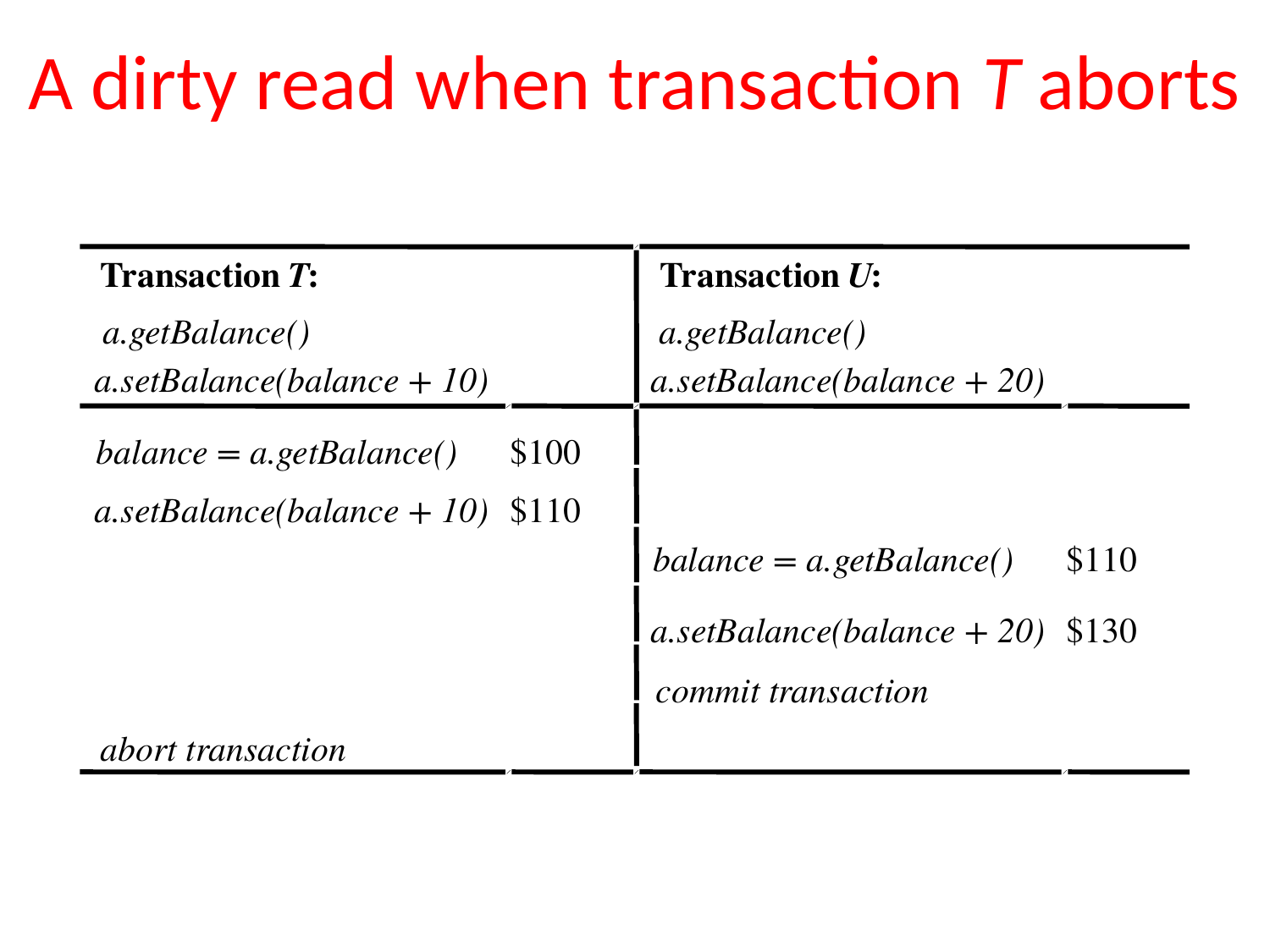

# A dirty read when transaction T aborts

Transaction
T
:

Transaction
U
:
a.getBalance()
a.getBalance()
a.setBalance(balance + 10)
a.setBalance(balance + 20)

balance = a.getBalance()
$100

a.setBalance(balance + 10)
$110

balance = a.getBalance()

$110

a.setBalance(balance + 20)

$130

commit transaction

abort transaction